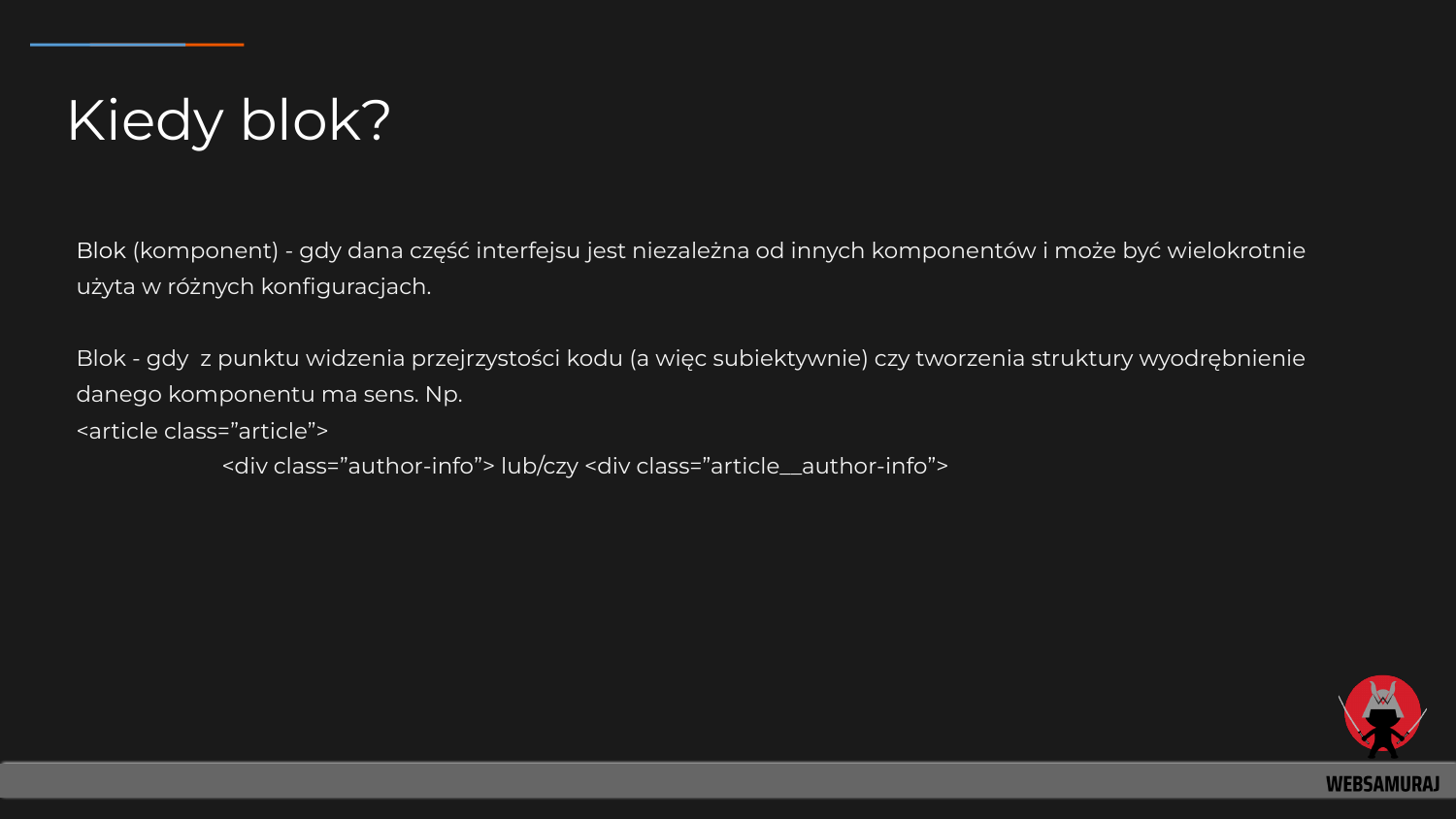

# Kiedy blok?
Blok (komponent) - gdy dana część interfejsu jest niezależna od innych komponentów i może być wielokrotnie użyta w różnych konfiguracjach.

Blok - gdy  z punktu widzenia przejrzystości kodu (a więc subiektywnie) czy tworzenia struktury wyodrębnienie danego komponentu ma sens. Np.
<article class=”article”>
	<div class=”author-info”> lub/czy <div class=”article__author-info”>